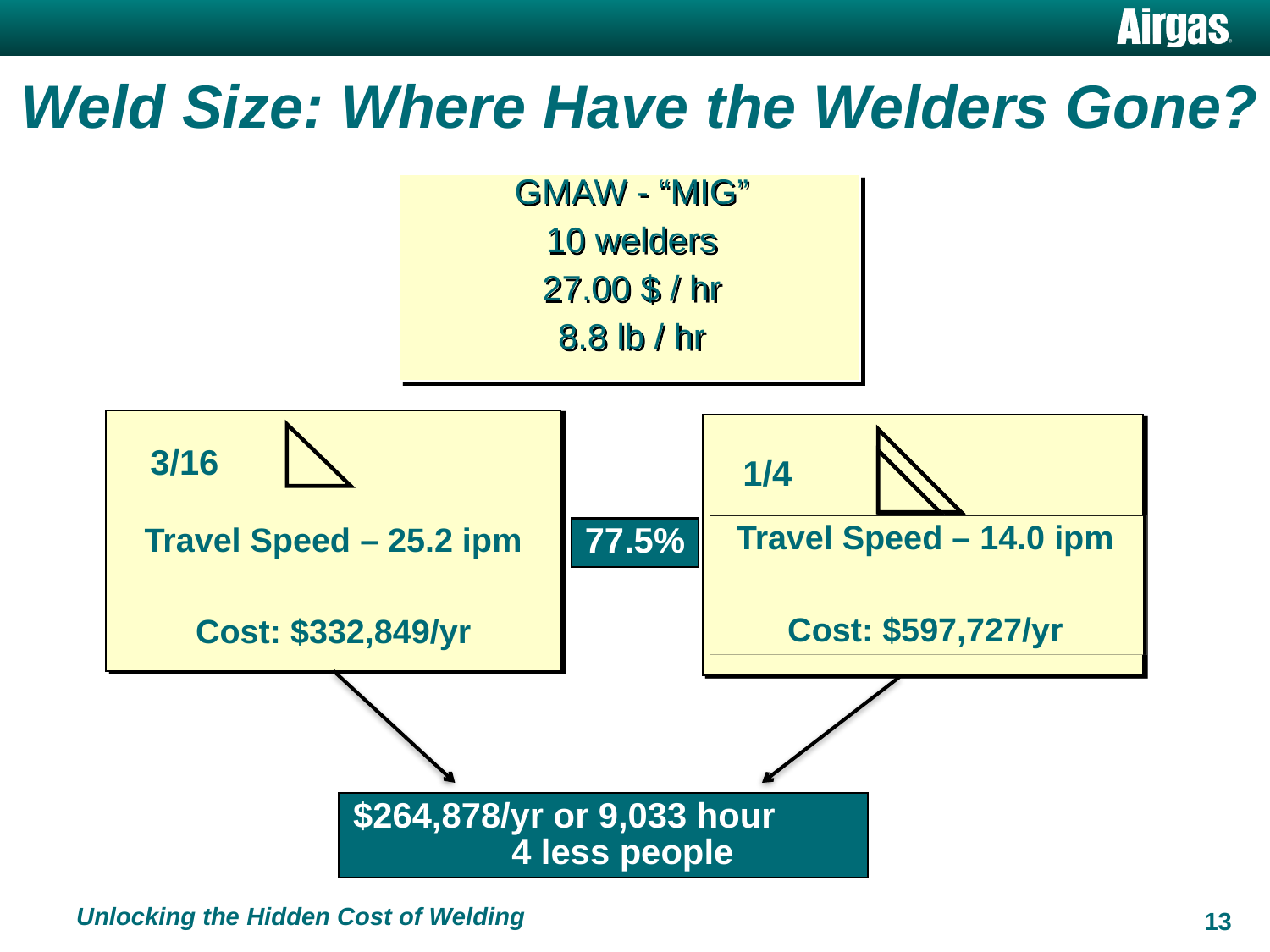

Weld Size: Where Have the Welders Gone?
GMAW - “MIG”
10 welders
27.00 $ / hr
8.8 lb / hr

Travel Speed – 14.0 ipm

Cost: $597,727/yr
3/16
1/4
Travel Speed – 25.2 ipm

Cost: $332,849/yr
77.5%
$264,878/yr or 9,033 hour              4 less people
13
Unlocking the Hidden Cost of Welding